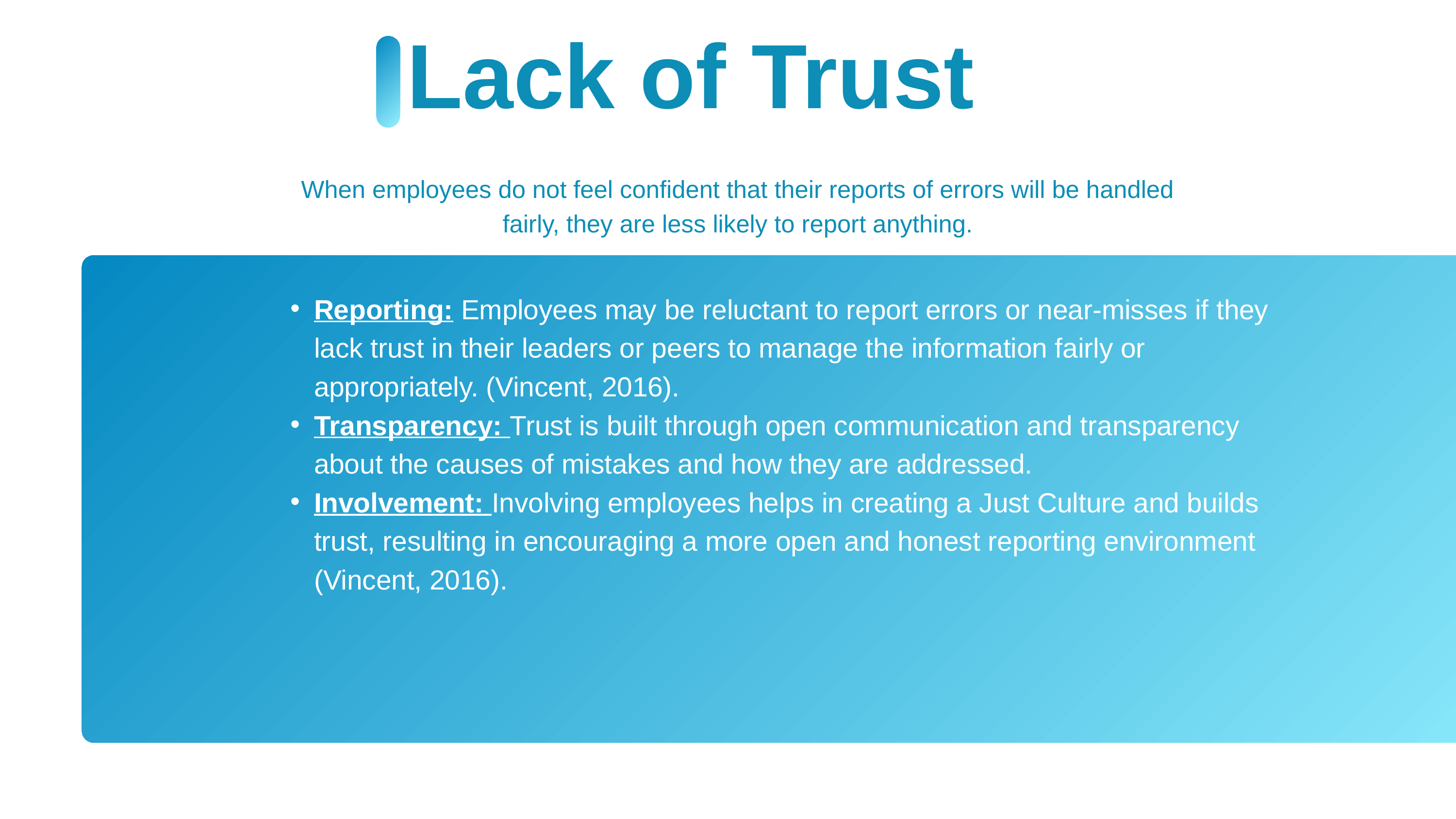

Lack of Trust

When employees do not feel confident that their reports of errors will be handled fairly, they are less likely to report anything.

Reporting: Employees may be reluctant to report errors or near-misses if they lack trust in their leaders or peers to manage the information fairly or appropriately. (Vincent, 2016).
Transparency: Trust is built through open communication and transparency about the causes of mistakes and how they are addressed.
Involvement: Involving employees helps in creating a Just Culture and builds trust, resulting in encouraging a more open and honest reporting environment (Vincent, 2016).